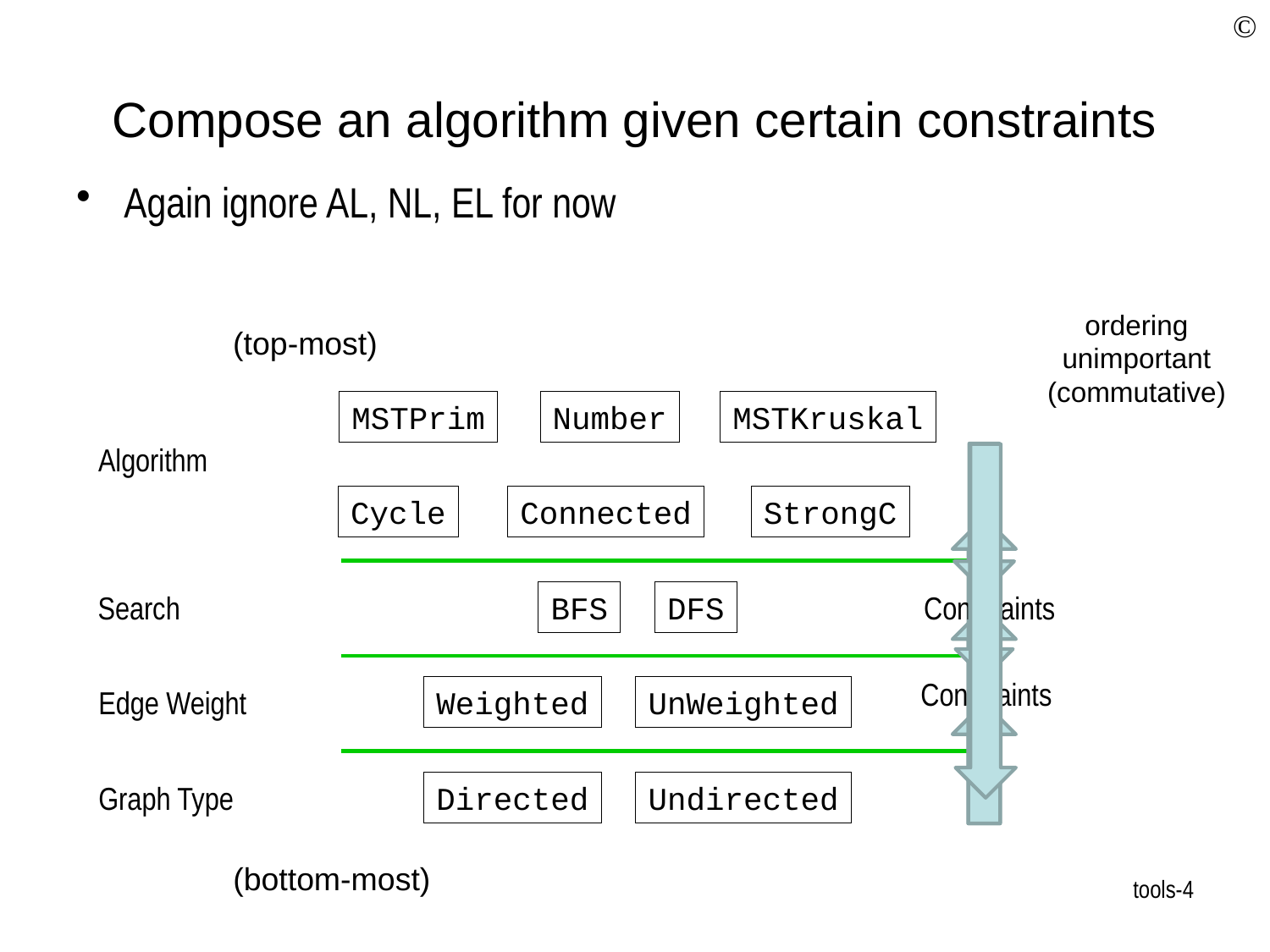

©
# Compose an algorithm given certain constraints
Again ignore AL, NL, EL for now
ordering
unimportant
(commutative)
(top-most)
MSTPrim
Number
MSTKruskal
Algorithm

Cycle
Connected
StrongC

Search
BFS
DFS
Constraints

Constraints
Edge Weight
Weighted
UnWeighted

Graph Type
Directed
Undirected
(bottom-most)
tools-4